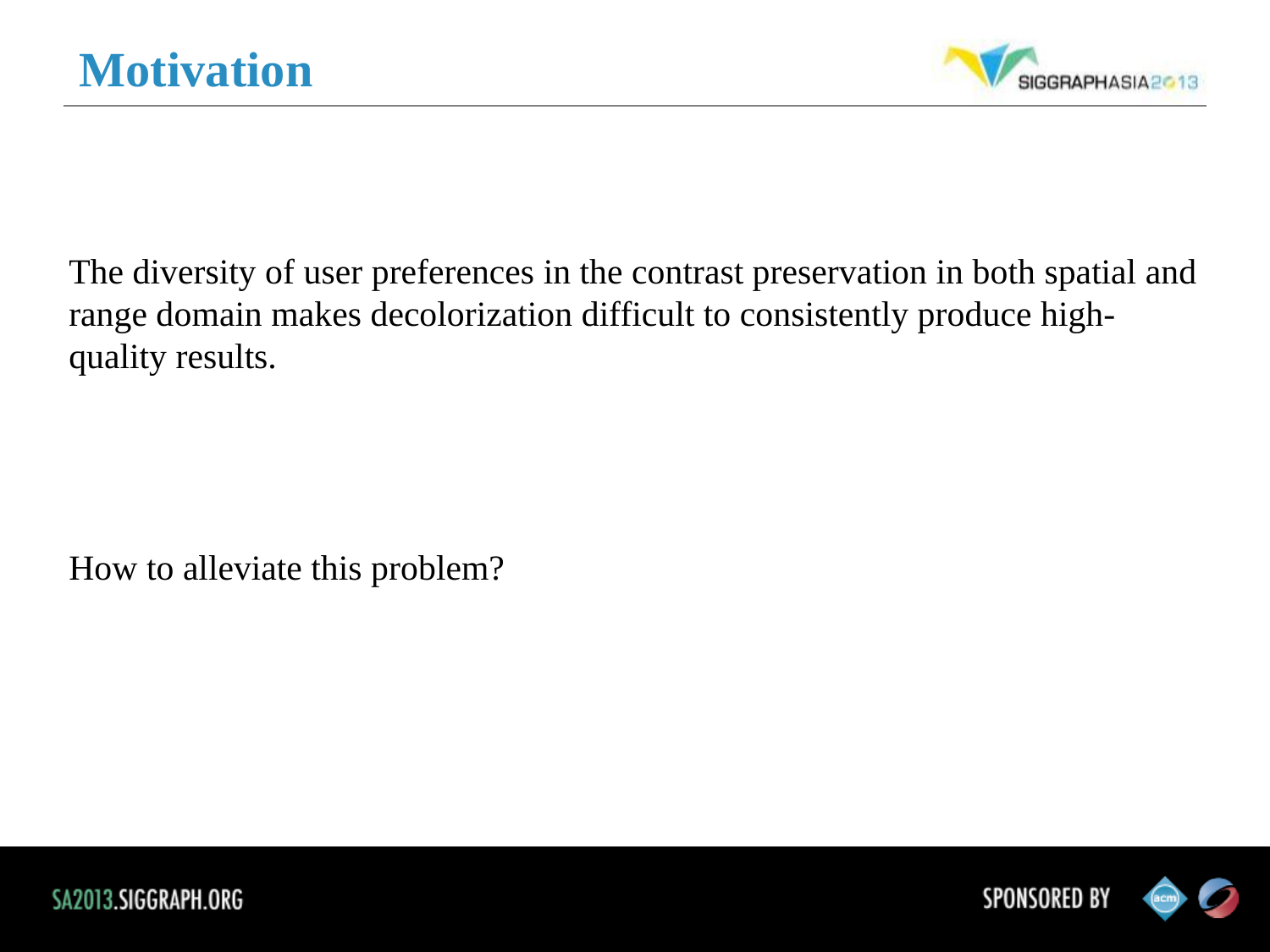

Motivation
The diversity of user preferences in the contrast preservation in both spatial and range domain makes decolorization difficult to consistently produce high-quality results.
How to alleviate this problem?